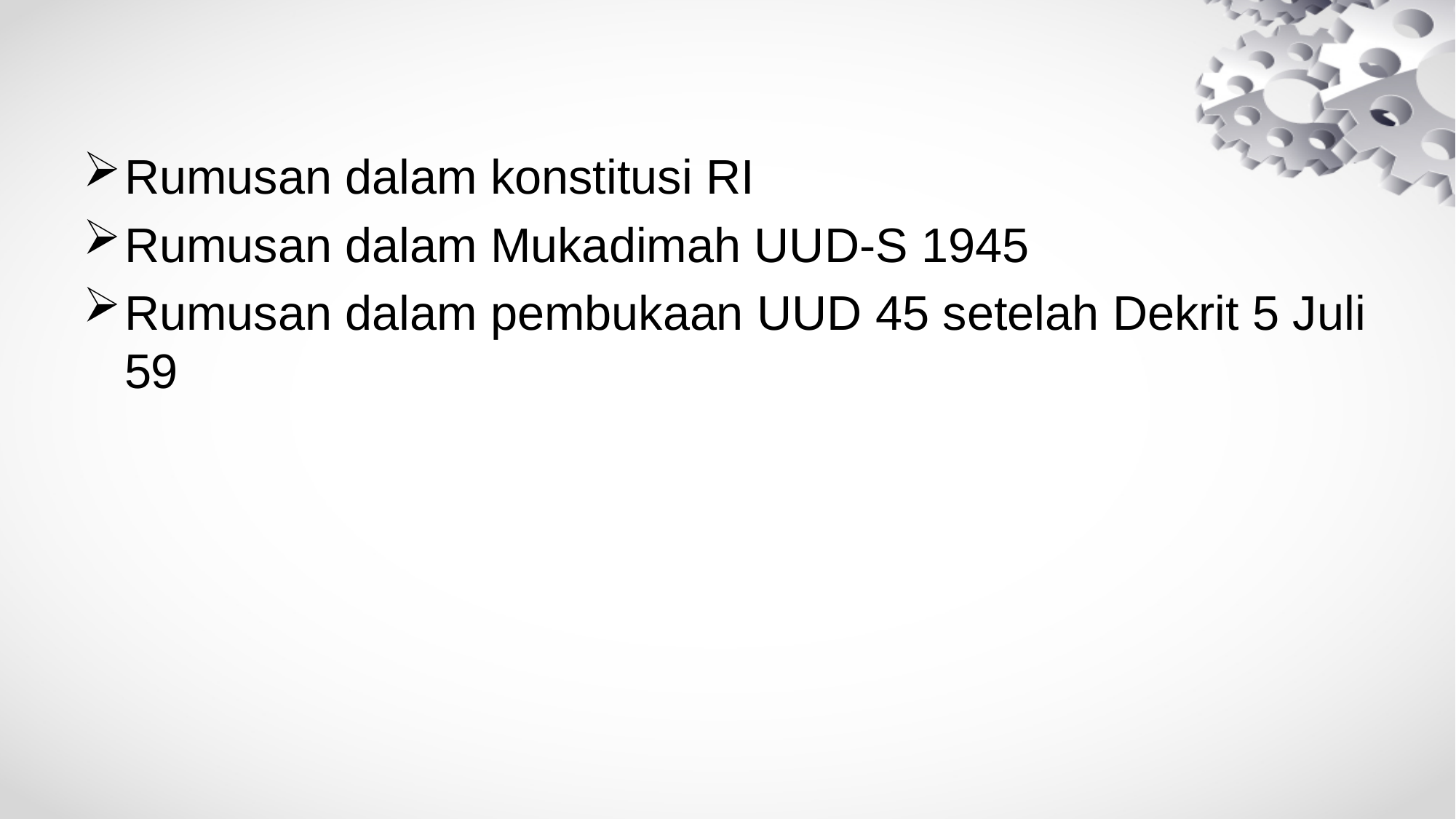

#
Rumusan dalam konstitusi RI
Rumusan dalam Mukadimah UUD-S 1945
Rumusan dalam pembukaan UUD 45 setelah Dekrit 5 Juli 59